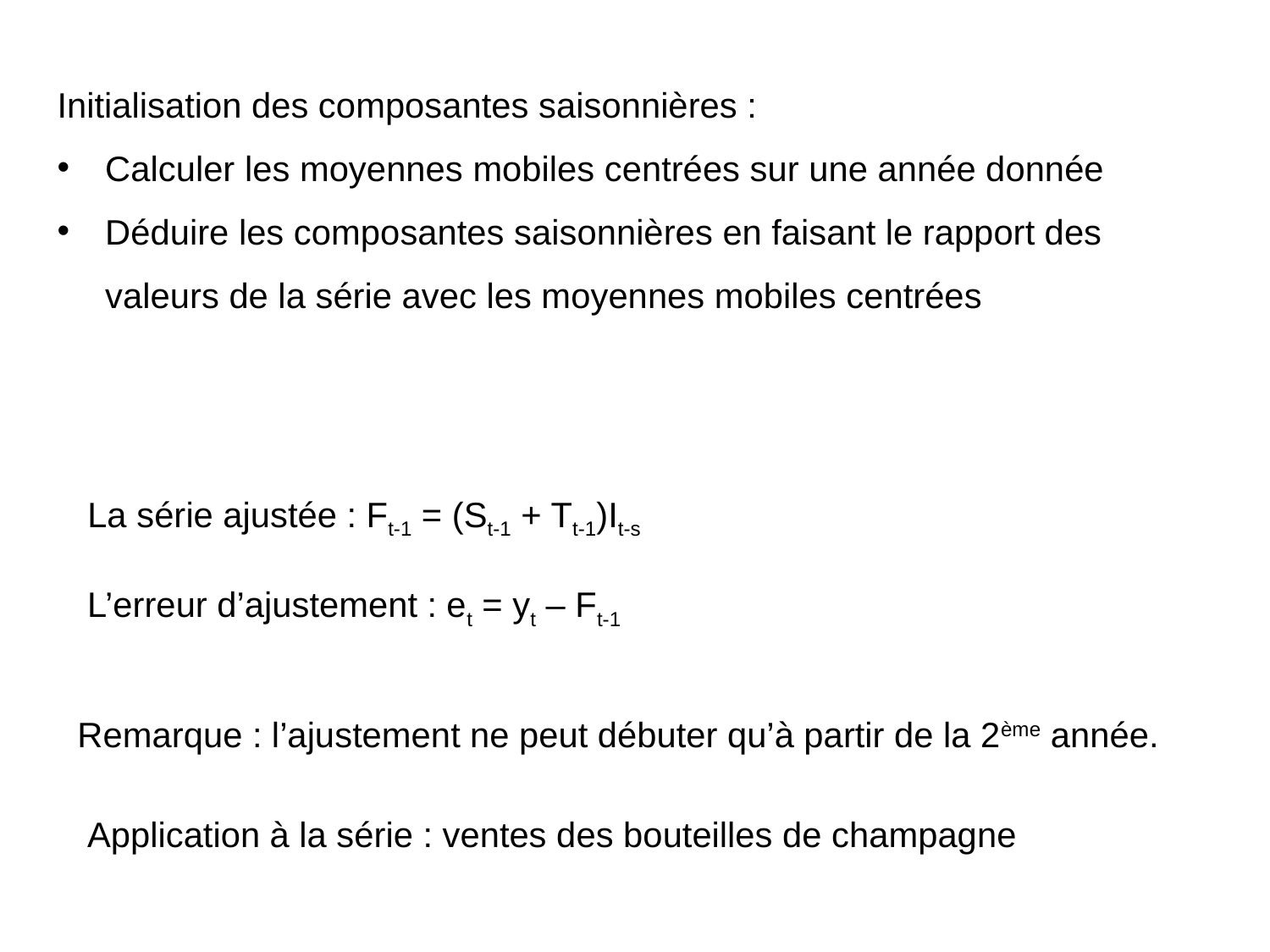

Initialisation des composantes saisonnières :
Calculer les moyennes mobiles centrées sur une année donnée
Déduire les composantes saisonnières en faisant le rapport des valeurs de la série avec les moyennes mobiles centrées
La série ajustée : Ft-1 = (St-1 + Tt-1)It-s
L’erreur d’ajustement : et = yt – Ft-1
Remarque : l’ajustement ne peut débuter qu’à partir de la 2ème année.
Application à la série : ventes des bouteilles de champagne